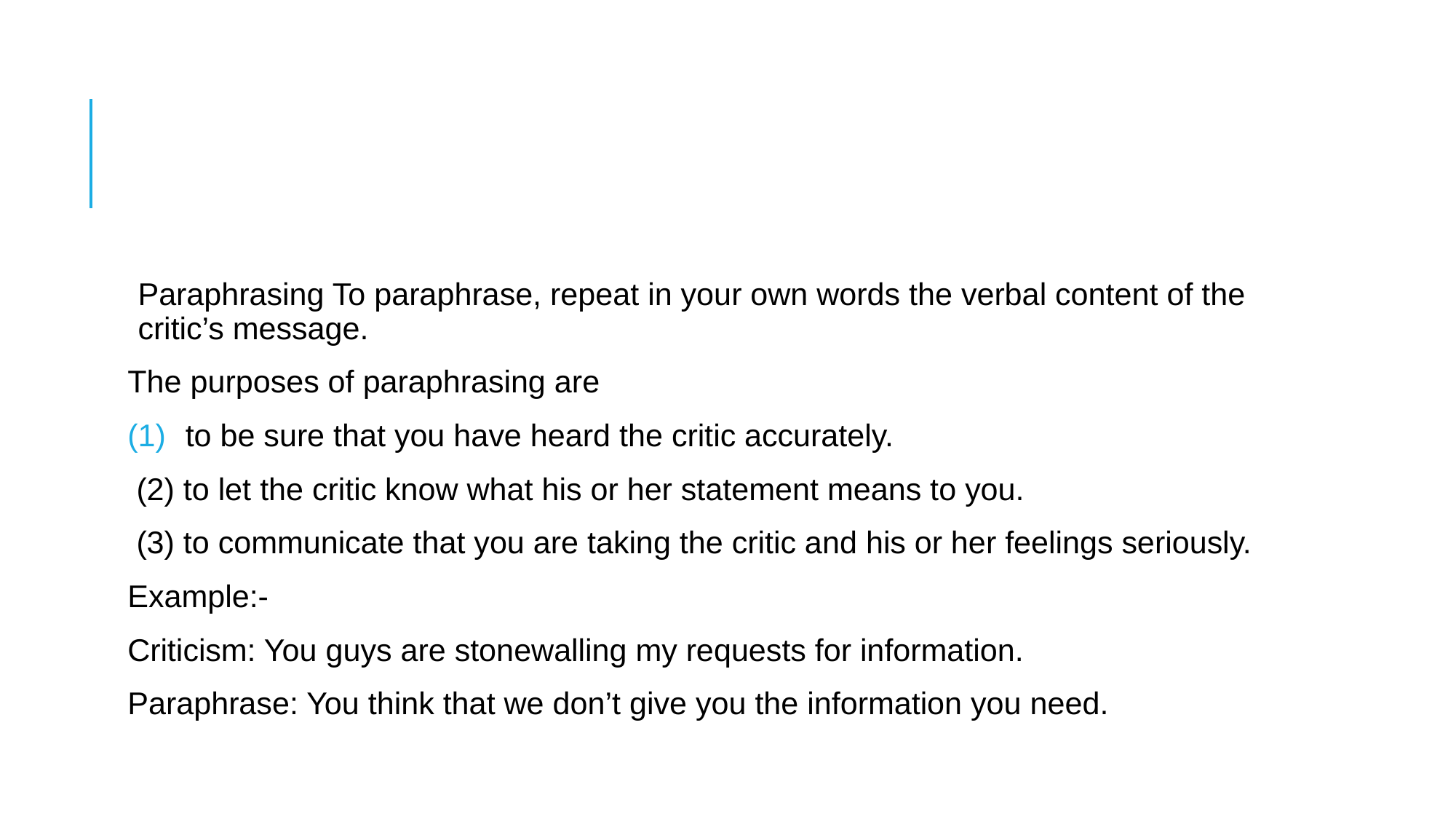

#
Paraphrasing To paraphrase, repeat in your own words the verbal content of the critic’s message.
The purposes of paraphrasing are
to be sure that you have heard the critic accurately.
 (2) to let the critic know what his or her statement means to you.
 (3) to communicate that you are taking the critic and his or her feelings seriously.
Example:-
Criticism: You guys are stonewalling my requests for information.
Paraphrase: You think that we don’t give you the information you need.